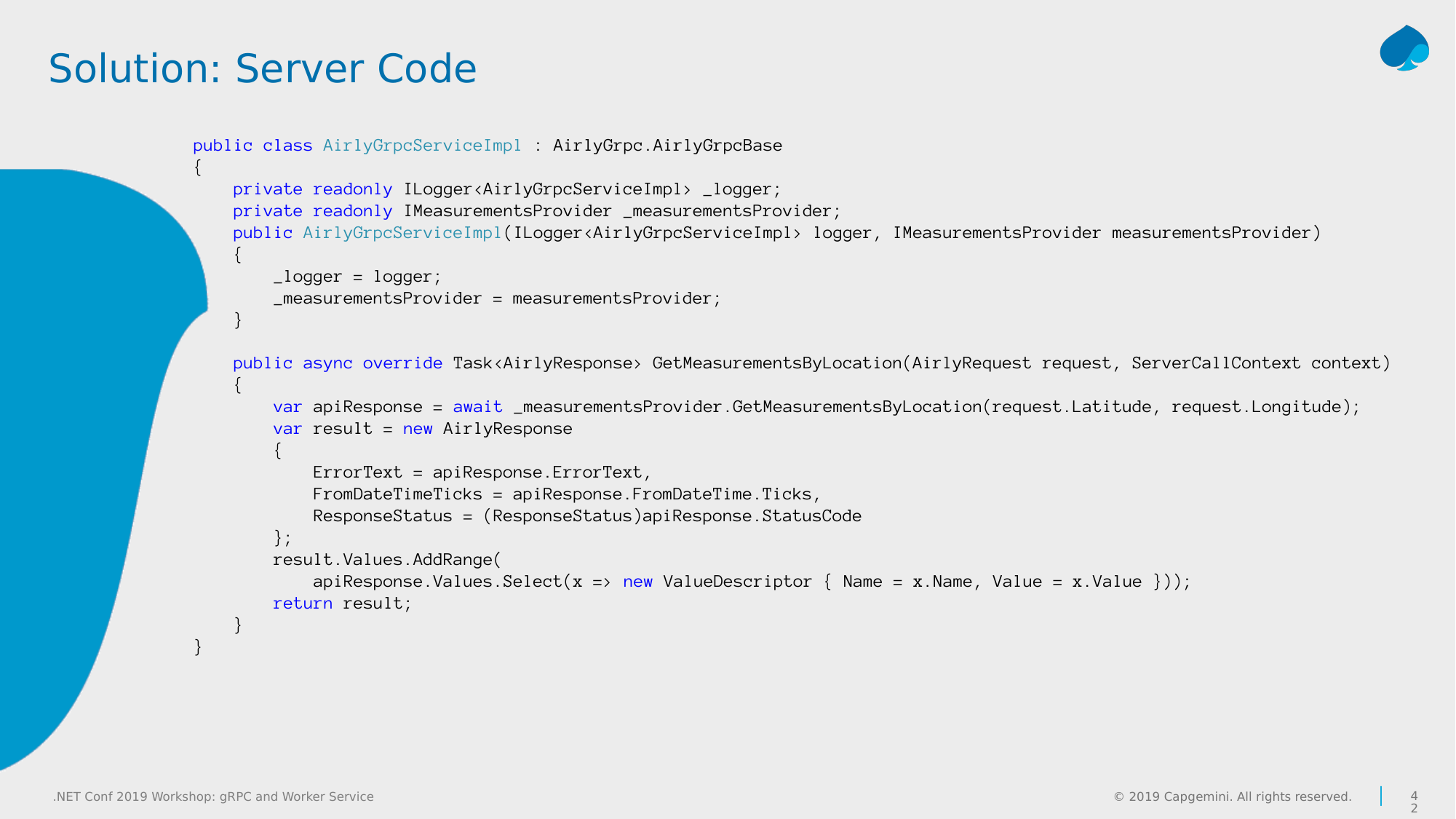

# Solution: Server Code
    public class AirlyGrpcServiceImpl : AirlyGrpc.AirlyGrpcBase
    {
        private readonly ILogger<AirlyGrpcServiceImpl> _logger;
        private readonly IMeasurementsProvider _measurementsProvider;
        public AirlyGrpcServiceImpl(ILogger<AirlyGrpcServiceImpl> logger, IMeasurementsProvider measurementsProvider)
        {
            _logger = logger;
            _measurementsProvider = measurementsProvider;
        }

        public async override Task<AirlyResponse> GetMeasurementsByLocation(AirlyRequest request, ServerCallContext context)
        {
            var apiResponse = await _measurementsProvider.GetMeasurementsByLocation(request.Latitude, request.Longitude);
            var result = new AirlyResponse
            {
                ErrorText = apiResponse.ErrorText,
                FromDateTimeTicks = apiResponse.FromDateTime.Ticks,
                ResponseStatus = (ResponseStatus)apiResponse.StatusCode
            };
            result.Values.AddRange(
                apiResponse.Values.Select(x => new ValueDescriptor { Name = x.Name, Value = x.Value }));
            return result;
        }
    }

© 2019 Capgemini. All rights reserved.
42